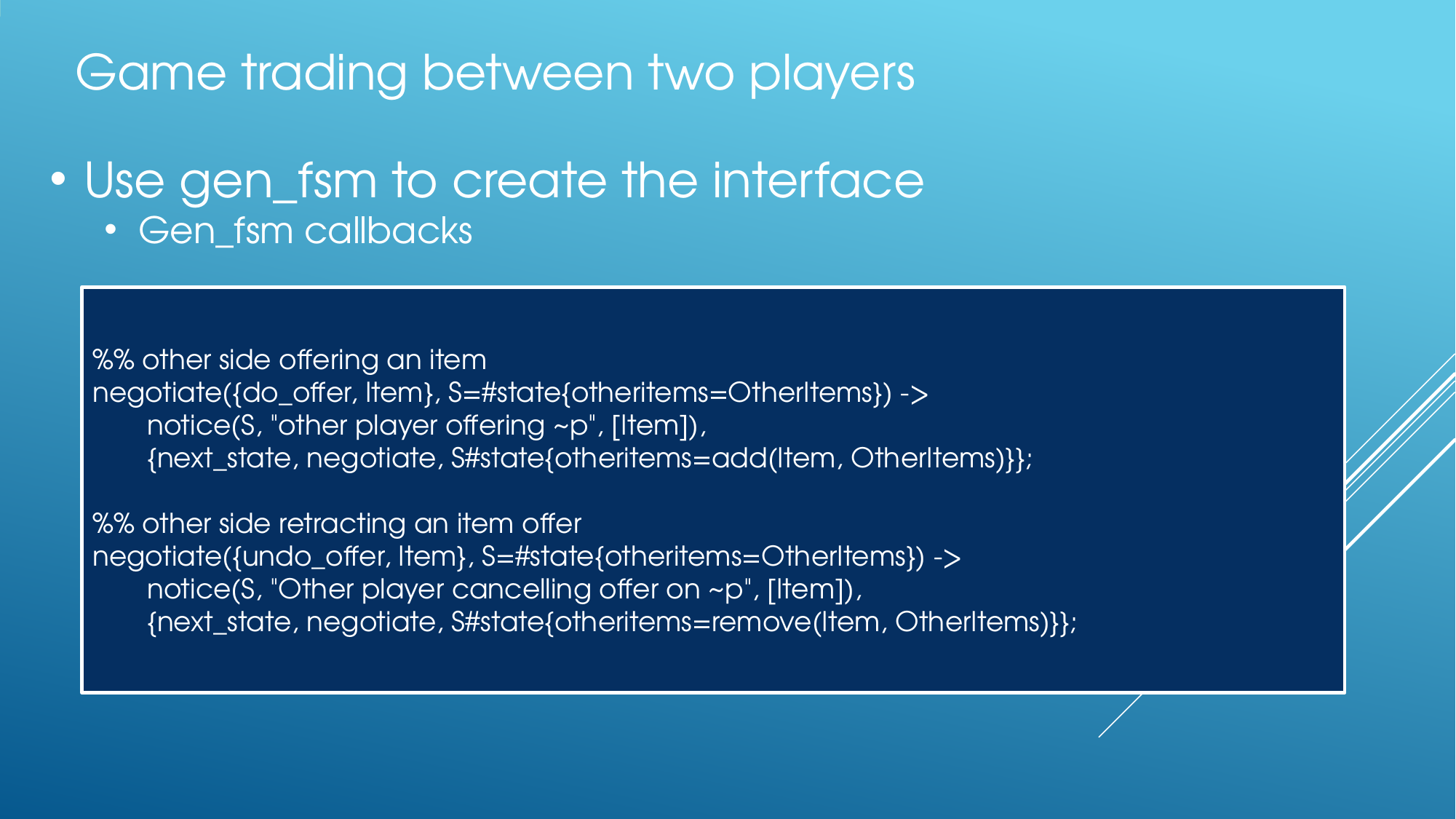

Game trading between two players
Use gen_fsm to create the interface
Gen_fsm callbacks

%% other side offering an item
negotiate({do_offer, Item}, S=#state{otheritems=OtherItems}) ->
notice(S, "other player offering ~p", [Item]),
{next_state, negotiate, S#state{otheritems=add(Item, OtherItems)}};

%% other side retracting an item offer
negotiate({undo_offer, Item}, S=#state{otheritems=OtherItems}) ->
notice(S, "Other player cancelling offer on ~p", [Item]),
{next_state, negotiate, S#state{otheritems=remove(Item, OtherItems)}};